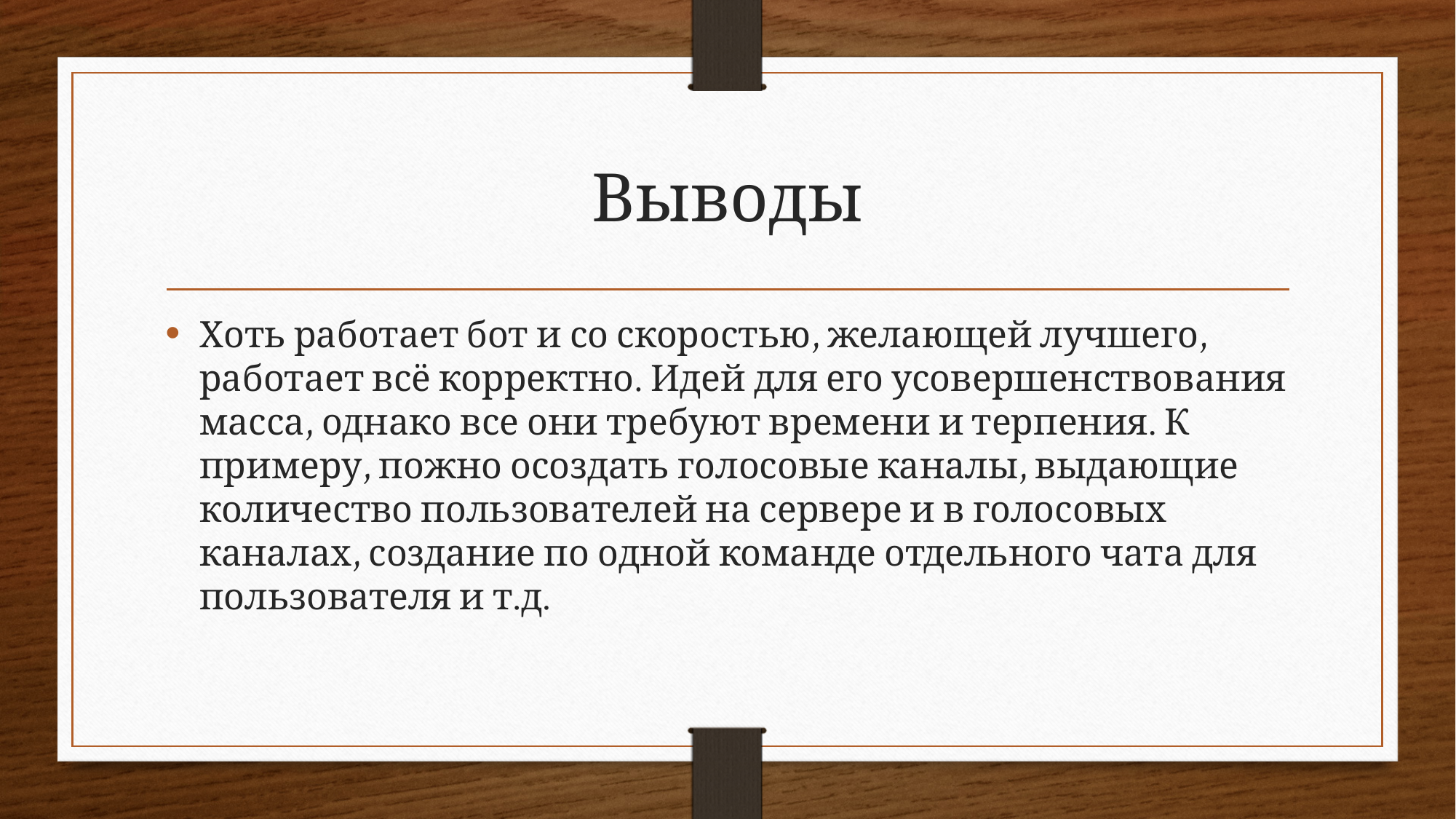

# Выводы
Хоть работает бот и со скоростью, желающей лучшего, работает всё корректно. Идей для его усовершенствования масса, однако все они требуют времени и терпения. К примеру, пожно осоздать голосовые каналы, выдающие количество пользователей на сервере и в голосовых каналах, создание по одной команде отдельного чата для пользователя и т.д.